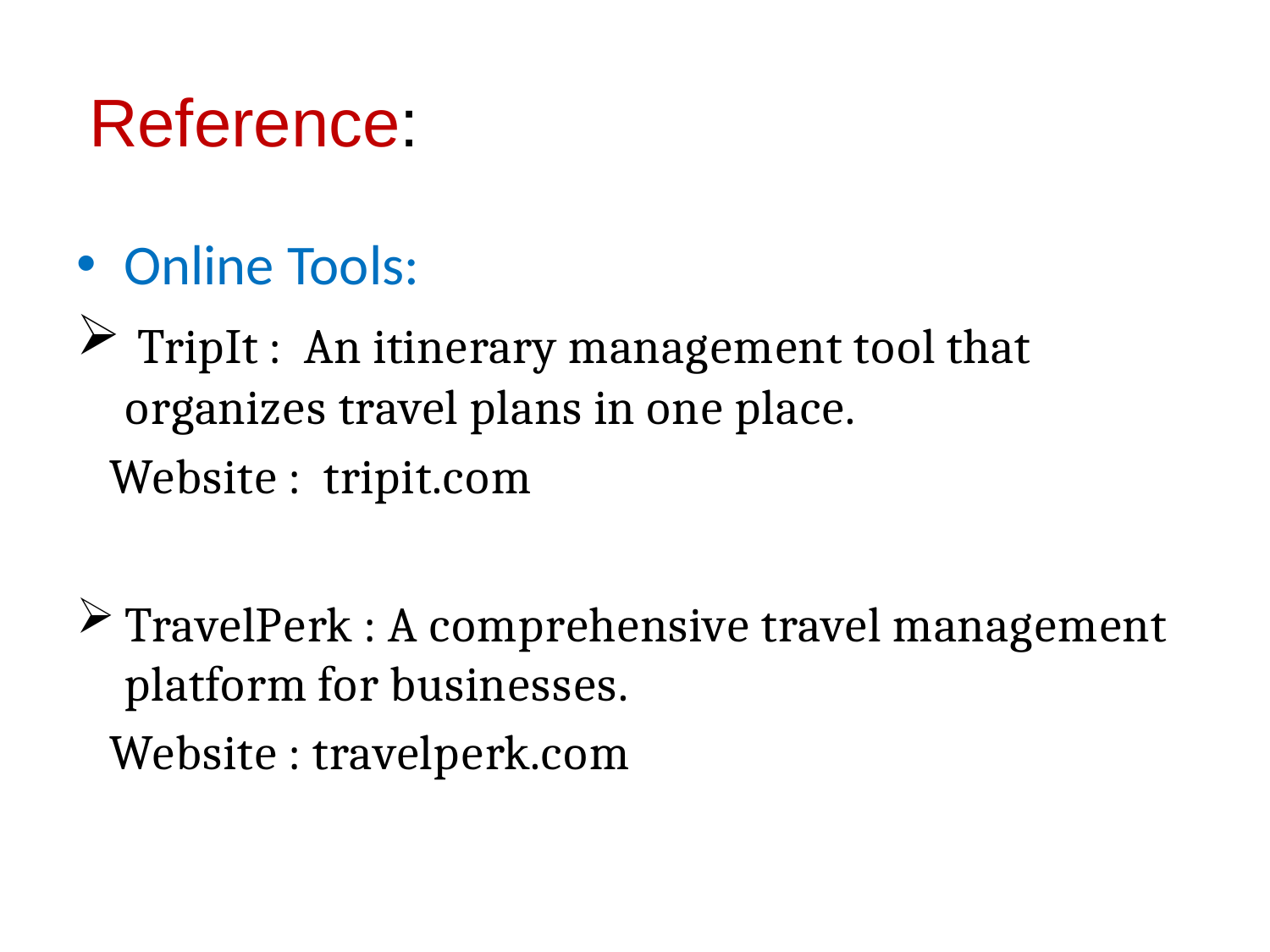

# Reference:
Online Tools:
 TripIt :  An itinerary management tool that organizes travel plans in one place.
   Website :  tripit.com

TravelPerk : A comprehensive travel management platform for businesses.
   Website : travelperk.com